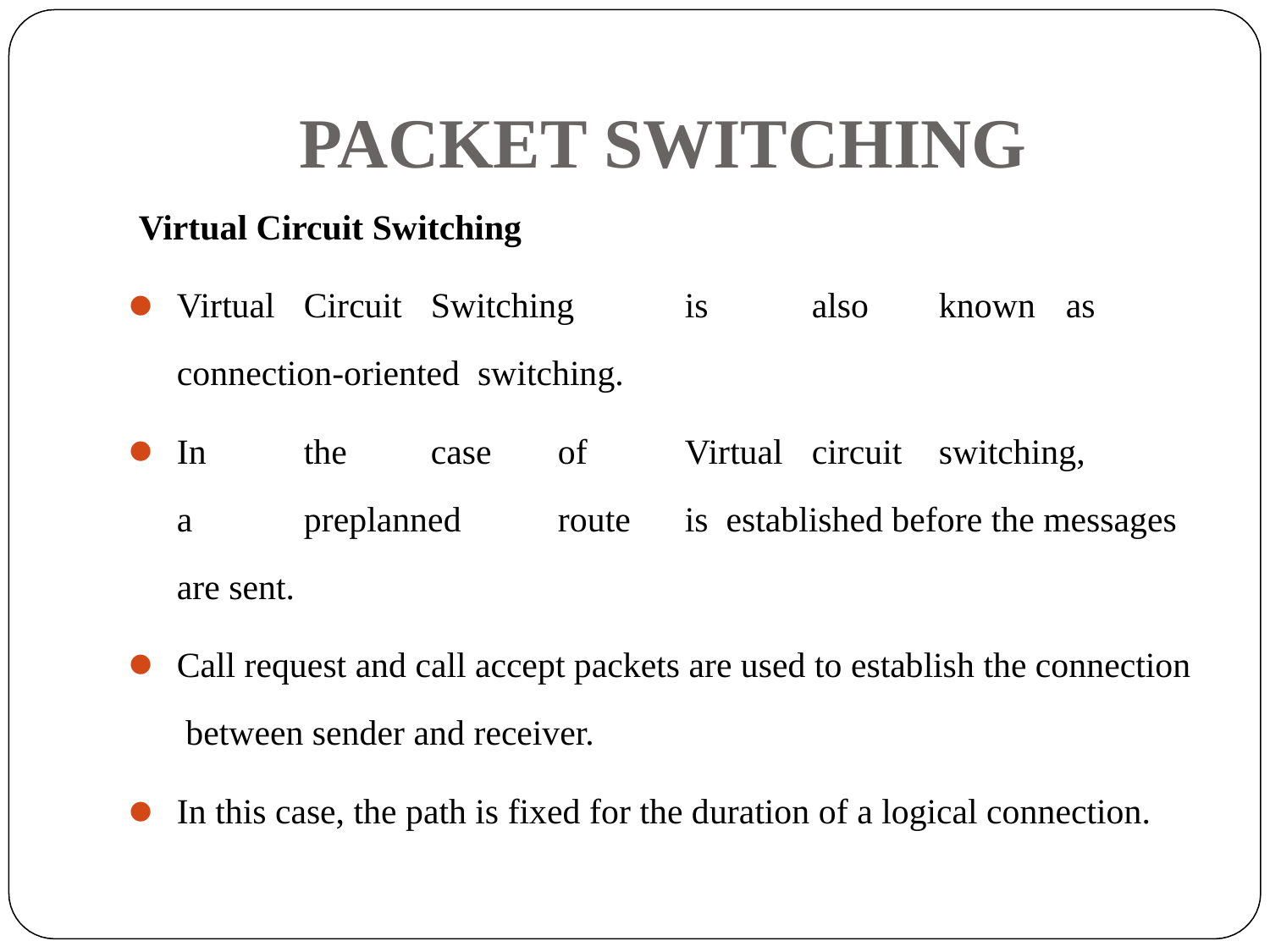

# PACKET SWITCHING
Virtual Circuit Switching
Virtual	Circuit	Switching	is	also	known	as	connection-oriented  switching.
In	the	case	of	Virtual	circuit	switching,	a	preplanned	route	is  established before the messages are sent.
Call request and call accept packets are used to establish the connection  between sender and receiver.

In this case, the path is fixed for the duration of a logical connection.